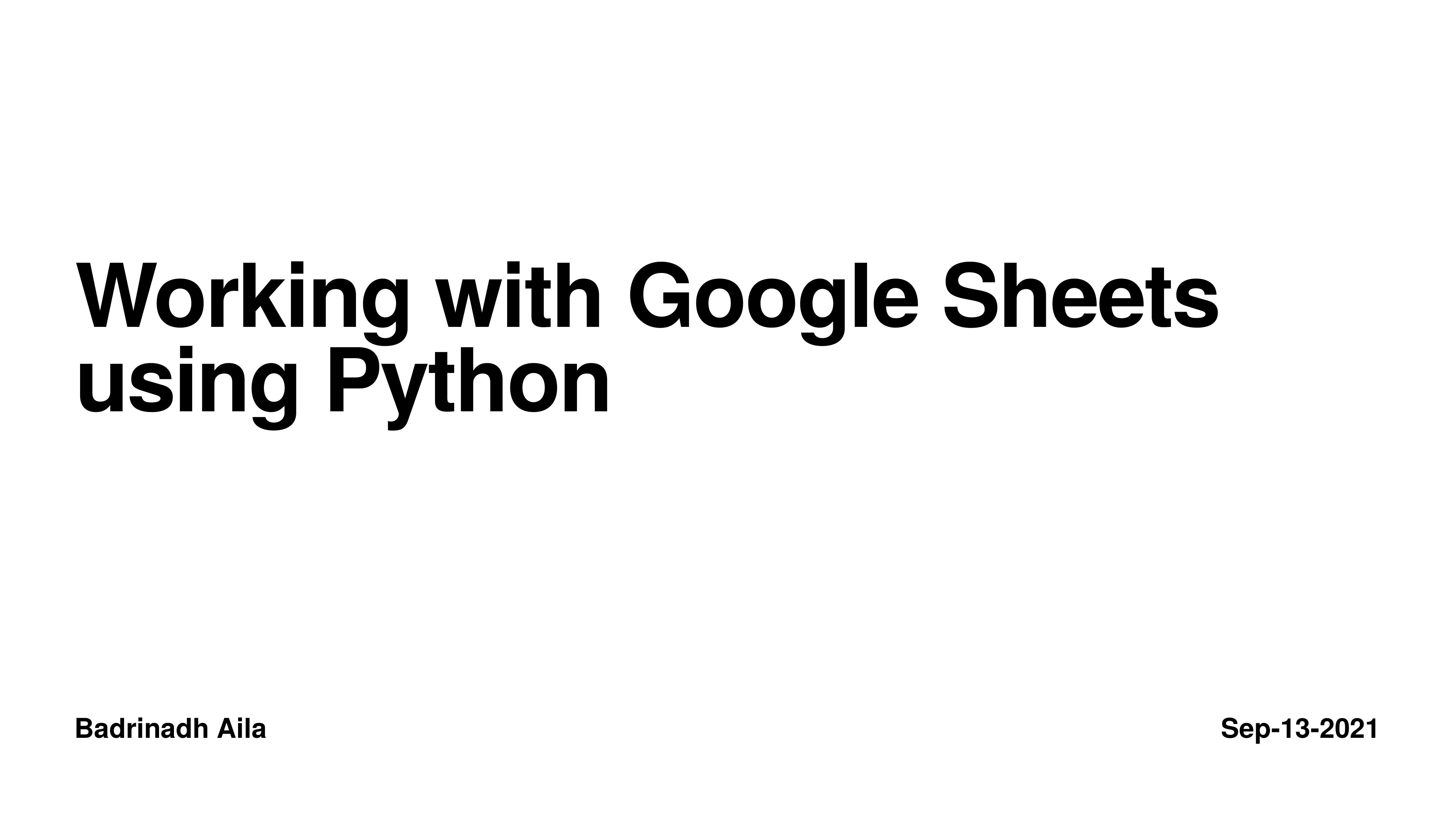

# Working with Google Sheets using Python
Badrinadh Aila 																		Sep-13-2021